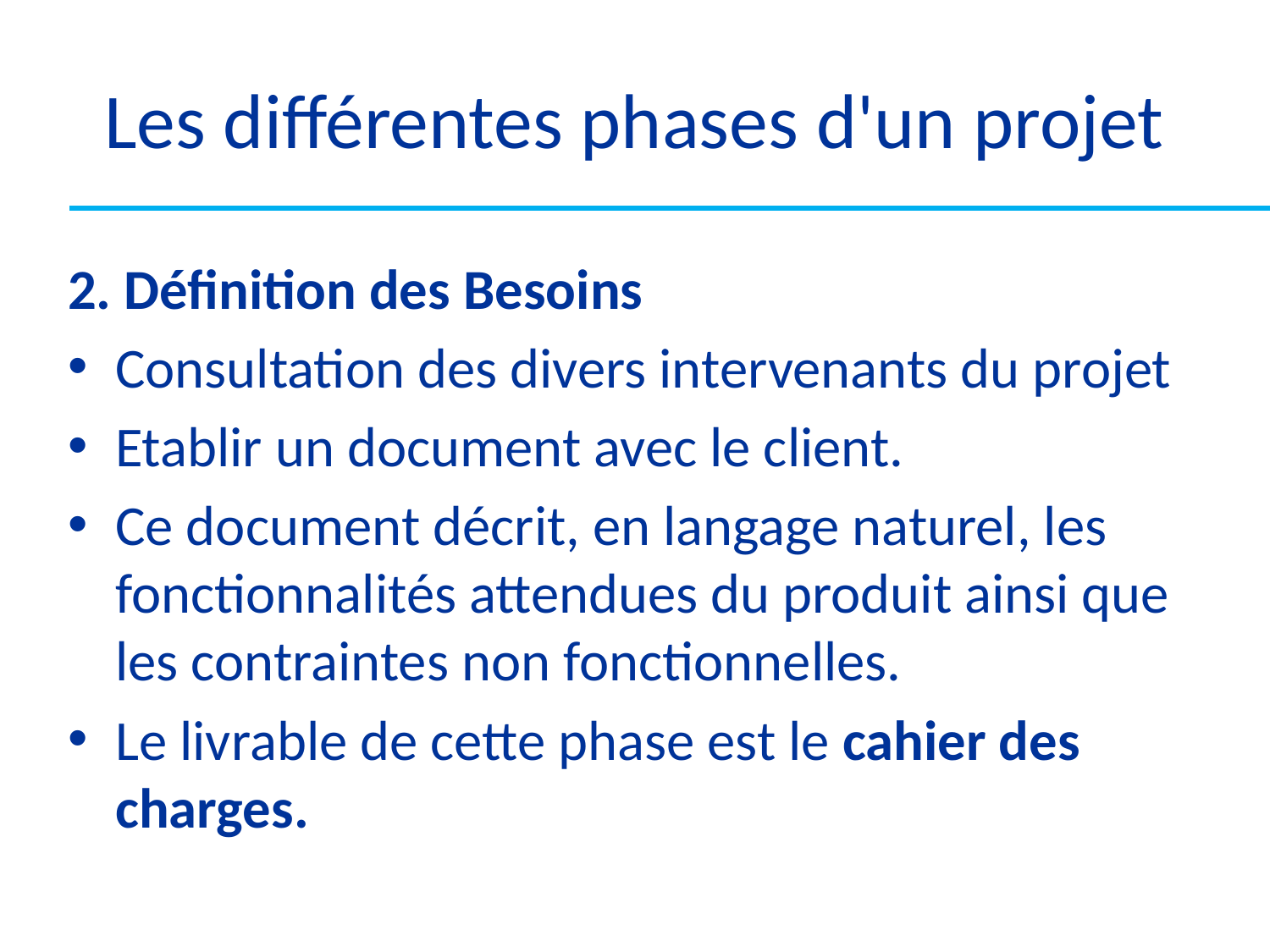

# Les différentes phases d'un projet
2. Définition des Besoins
Consultation des divers intervenants du projet
Etablir un document avec le client.
Ce document décrit, en langage naturel, les fonctionnalités attendues du produit ainsi que les contraintes non fonctionnelles.
Le livrable de cette phase est le cahier des charges.